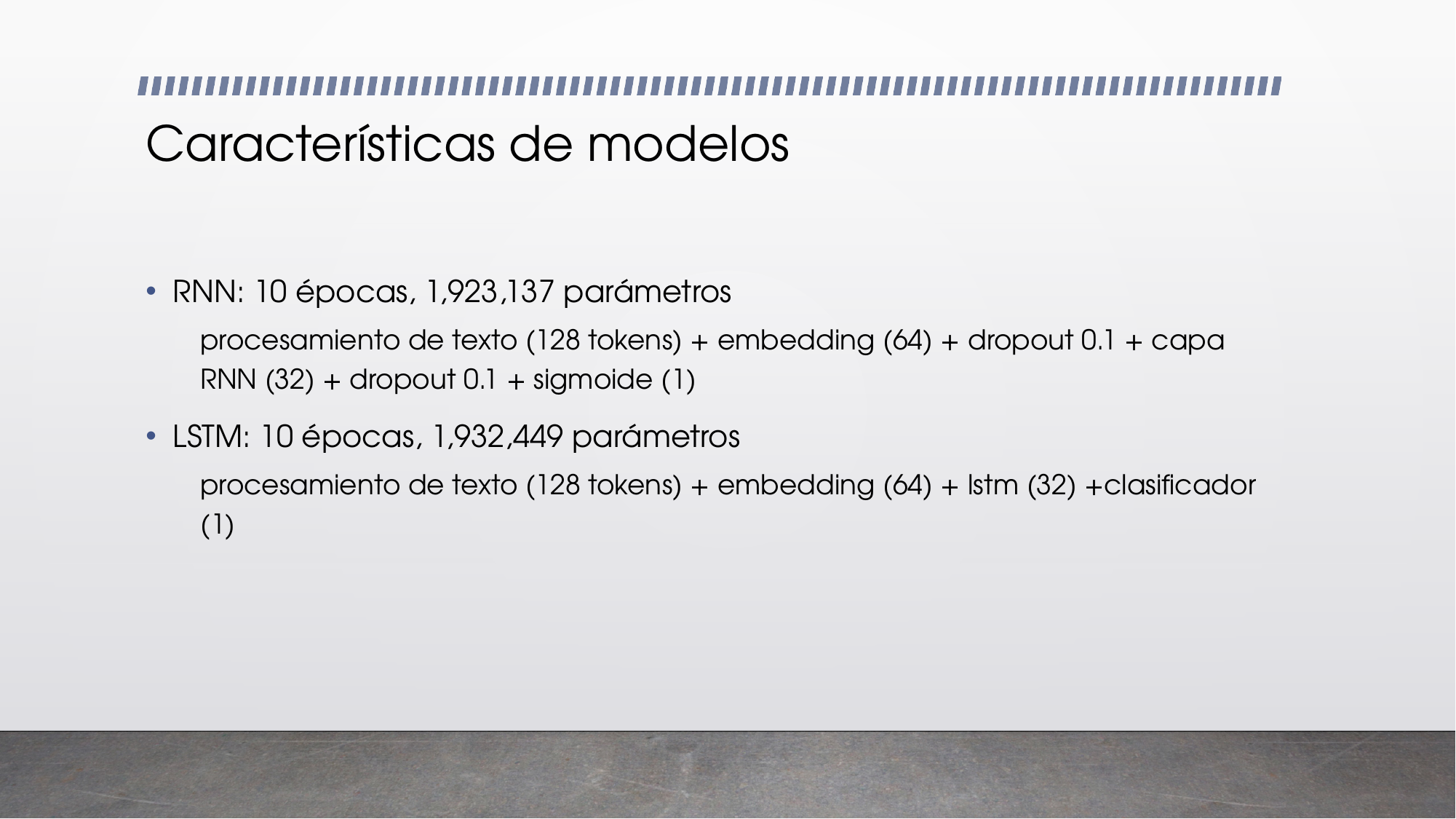

# Características de modelos
RNN: 10 épocas, 1,923,137 parámetros
procesamiento de texto (128 tokens) + embedding (64) + dropout 0.1 + capa RNN (32) + dropout 0.1 + sigmoide (1)
LSTM: 10 épocas, 1,932,449 parámetros
procesamiento de texto (128 tokens) + embedding (64) + lstm (32) +clasificador (1)